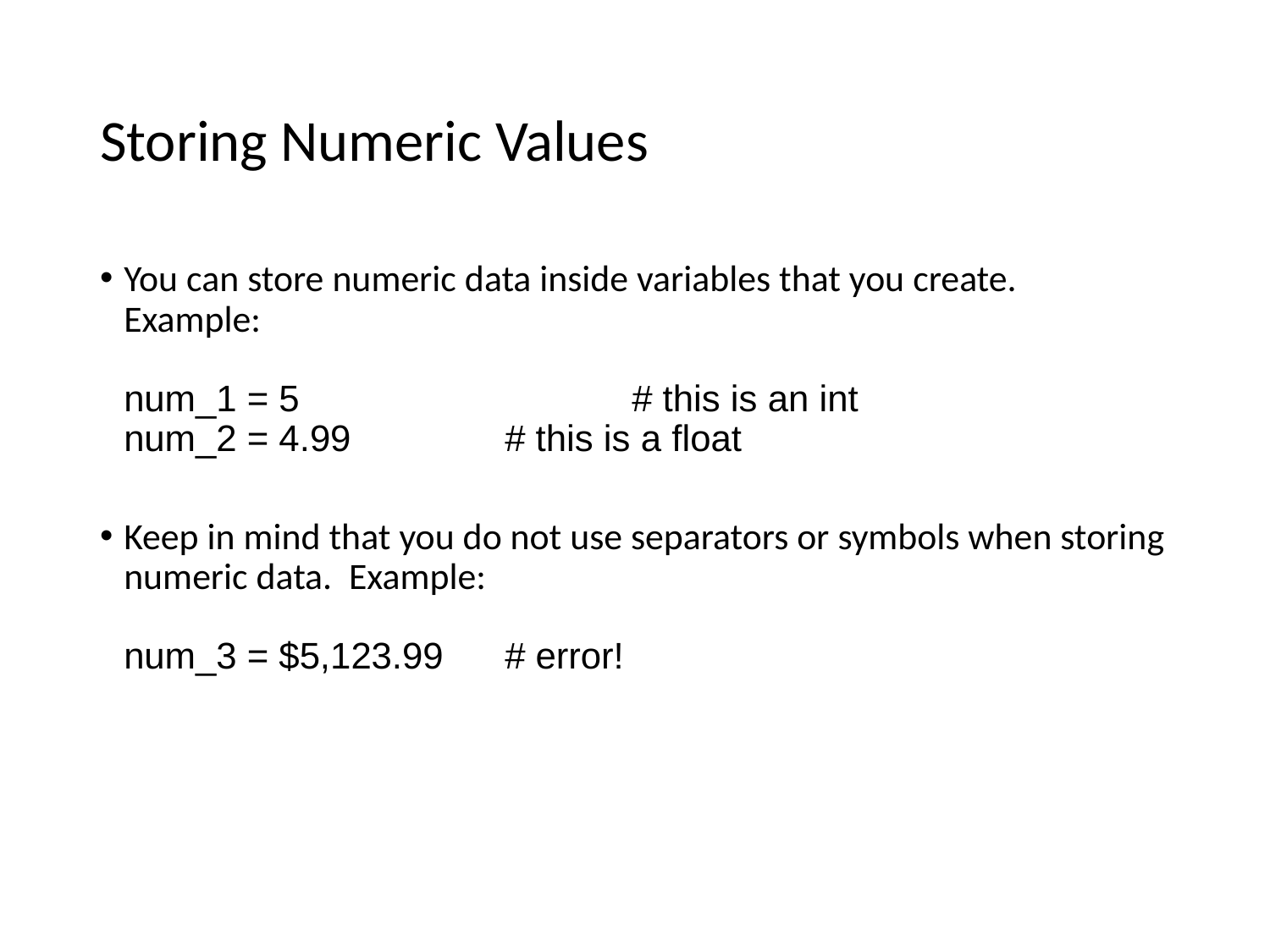

# Storing Numeric Values
You can store numeric data inside variables that you create.  Example:
num_1 = 5			# this is an int
num_2 = 4.99		# this is a float
Keep in mind that you do not use separators or symbols when storing numeric data.  Example:
num_3 = $5,123.99	# error!